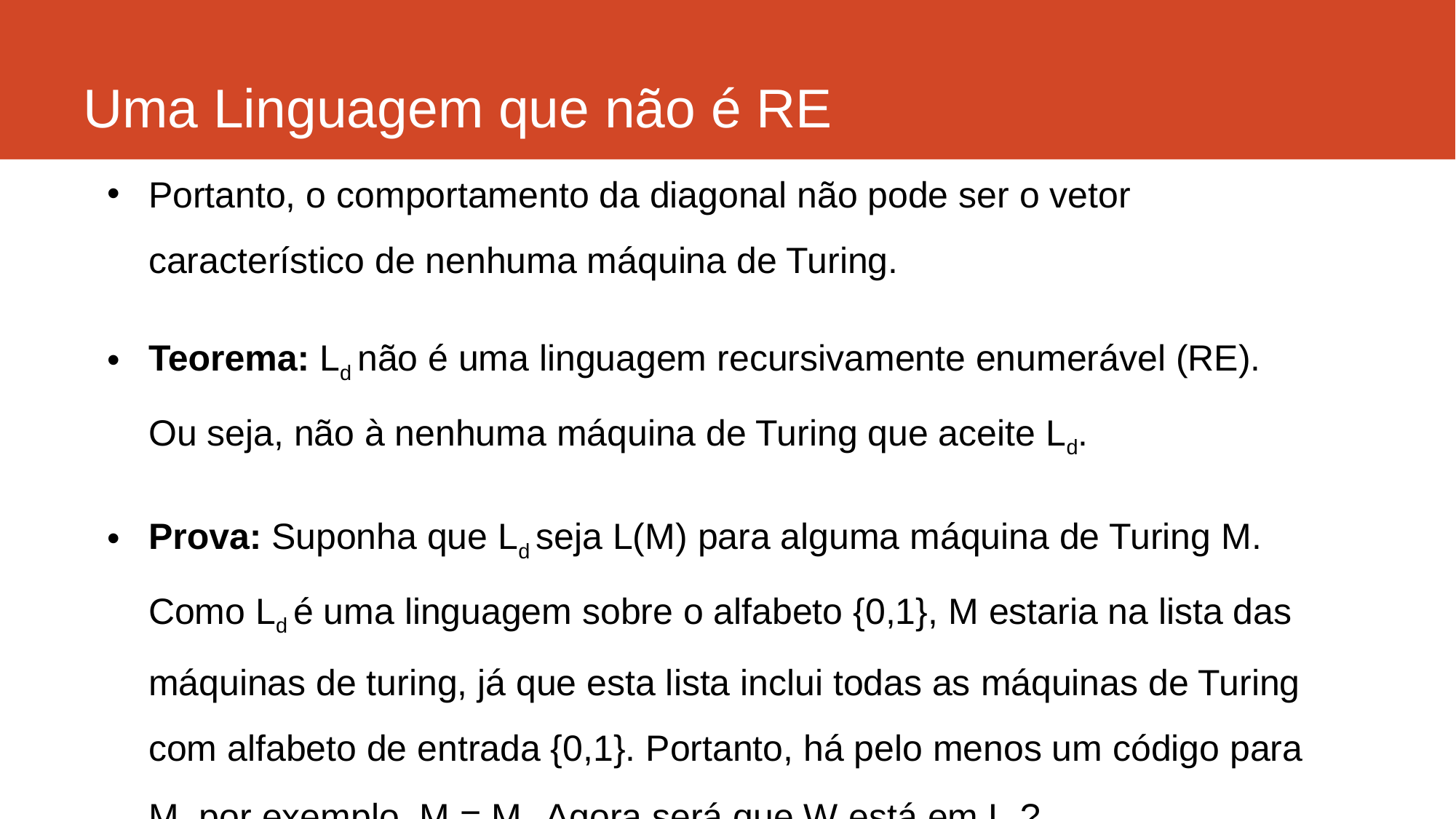

# Uma Linguagem que não é RE
Portanto, o comportamento da diagonal não pode ser o vetor característico de nenhuma máquina de Turing.
Teorema: Ld não é uma linguagem recursivamente enumerável (RE). Ou seja, não à nenhuma máquina de Turing que aceite Ld.
Prova: Suponha que Ld seja L(M) para alguma máquina de Turing M. Como Ld é uma linguagem sobre o alfabeto {0,1}, M estaria na lista das máquinas de turing, já que esta lista inclui todas as máquinas de Turing com alfabeto de entrada {0,1}. Portanto, há pelo menos um código para M, por exemplo, M = Mi. Agora será que Wi está em Ld?